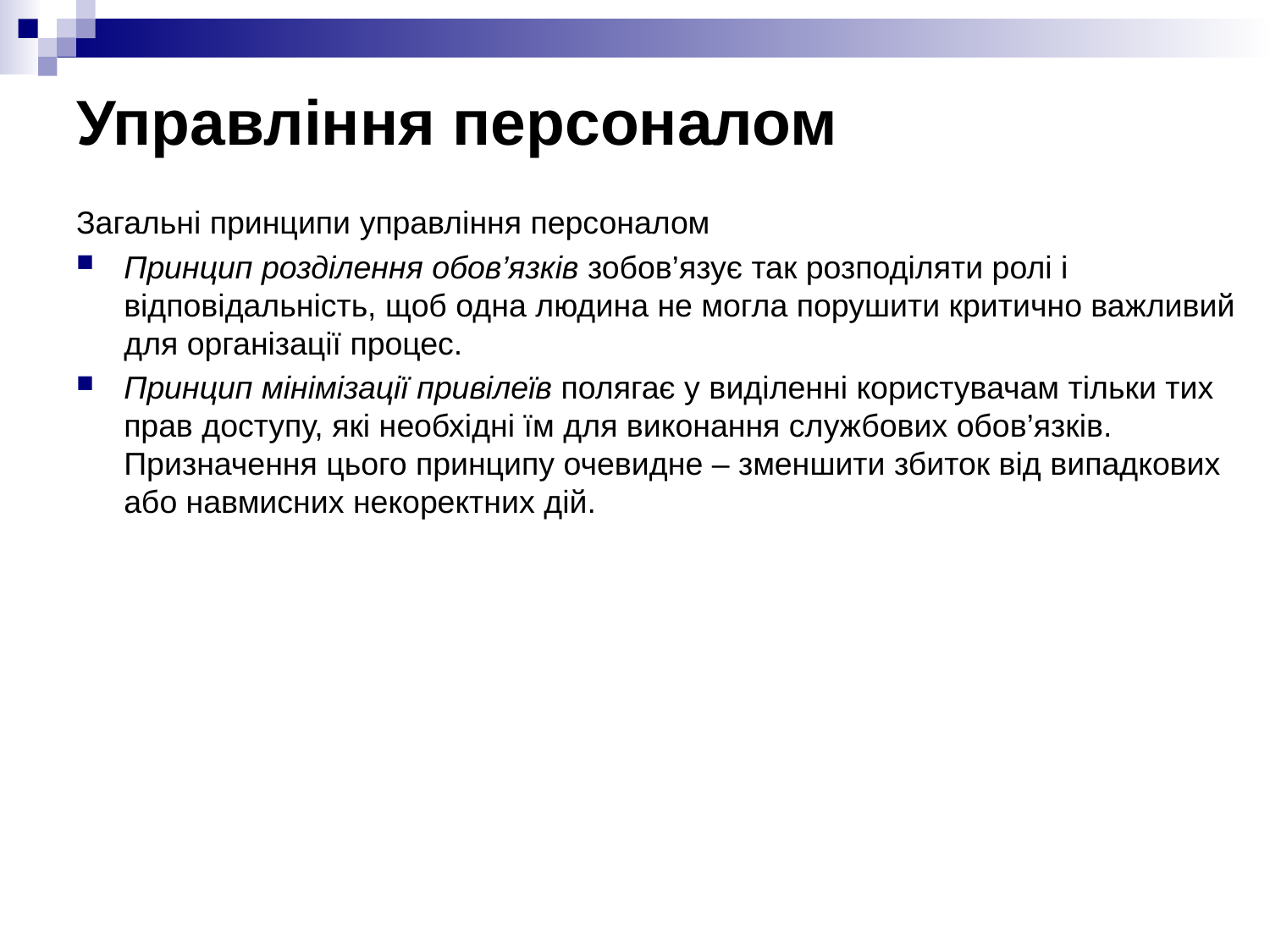

# Управління персоналом
Загальні принципи управління персоналом
Принцип розділення обов’язків зобов’язує так розподіляти ролі і відповідальність, щоб одна людина не могла порушити критично важливий для організації процес.
Принцип мінімізації привілеїв полягає у виділенні користувачам тільки тих прав доступу, які необхідні їм для виконання службових обов’язків. Призначення цього принципу очевидне – зменшити збиток від випадкових або навмисних некоректних дій.